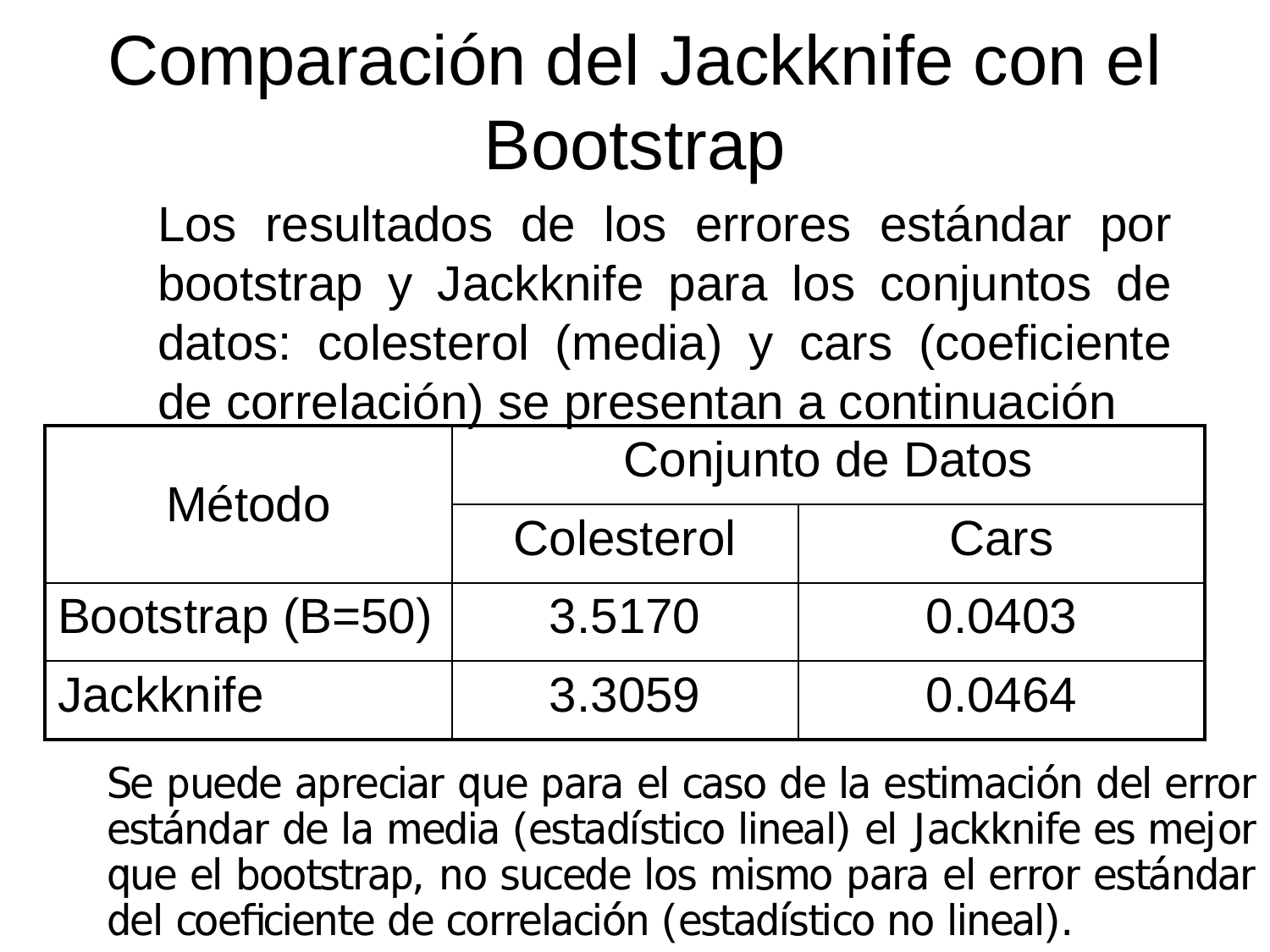

# Comparación del Jackknife con el Bootstrap
Los resultados de los errores estándar por bootstrap y Jackknife para los conjuntos de datos: colesterol (media) y cars (coeficiente de correlación) se presentan a continuación
| Método | Conjunto de Datos |  |
| --- | --- | --- |
|  | Colesterol | Cars |
| Bootstrap (B=50) | 3.5170 | 0.0403 |
| Jackknife | 3.3059 | 0.0464 |
Se puede apreciar que para el caso de la estimación del error estándar de la media (estadístico lineal) el Jackknife es mejor que el bootstrap, no sucede los mismo para el error estándar del coeficiente de correlación (estadístico no lineal).